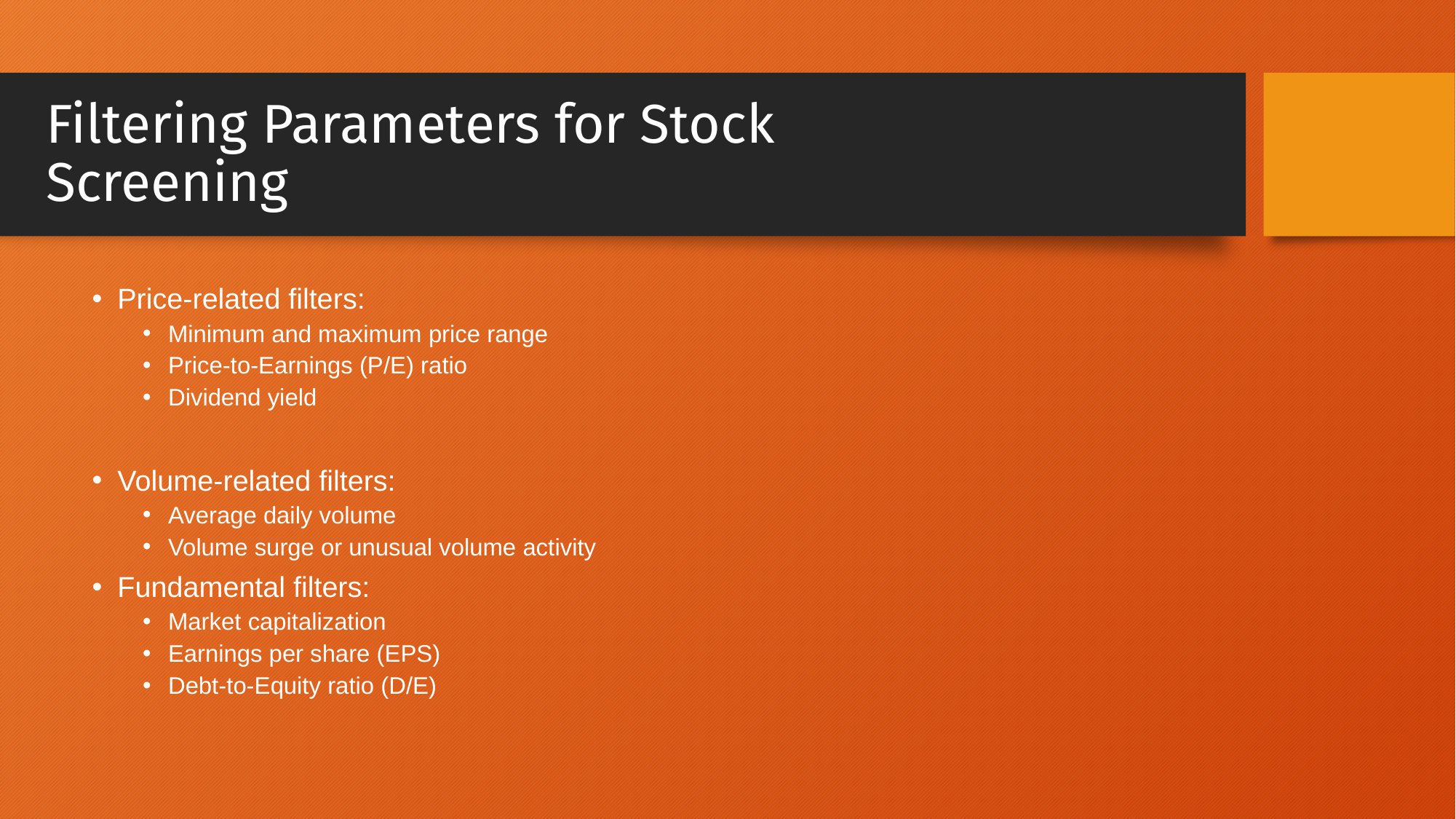

# Filtering Parameters for Stock Screening
Price-related filters:
Minimum and maximum price range
Price-to-Earnings (P/E) ratio
Dividend yield

Volume-related filters:
Average daily volume
Volume surge or unusual volume activity
Fundamental filters:
Market capitalization
Earnings per share (EPS)
Debt-to-Equity ratio (D/E)